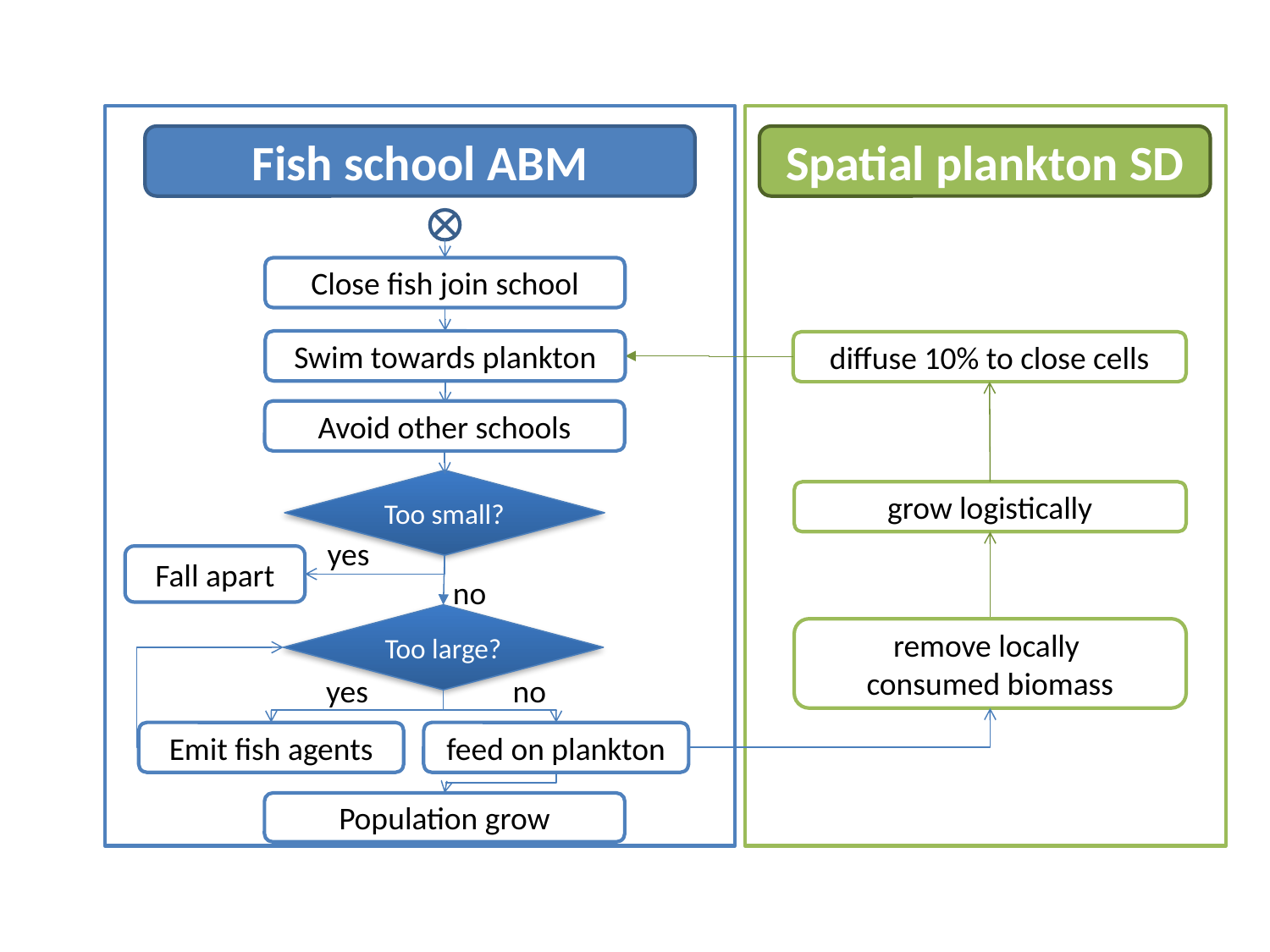

Fish school ABM
Spatial plankton SD

Close fish join school
Swim towards plankton
diffuse 10% to close cells
Avoid other schools
Too small?
grow logistically
yes
Fall apart
no
Too large?
remove locally
consumed biomass
yes
no
Emit fish agents
feed on plankton
Population grow